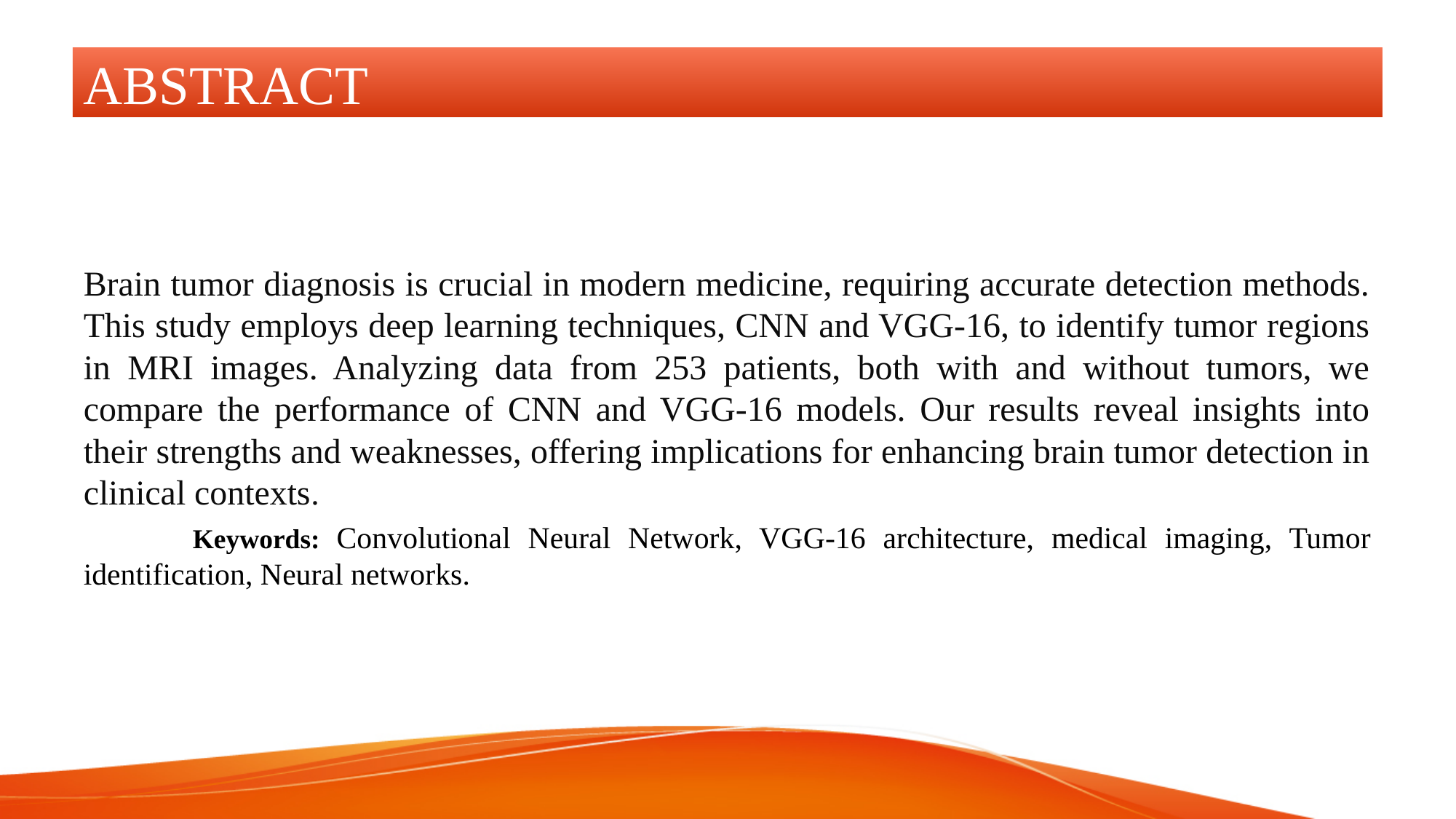

ABSTRACT
Brain tumor diagnosis is crucial in modern medicine, requiring accurate detection methods. This study employs deep learning techniques, CNN and VGG-16, to identify tumor regions in MRI images. Analyzing data from 253 patients, both with and without tumors, we compare the performance of CNN and VGG-16 models. Our results reveal insights into their strengths and weaknesses, offering implications for enhancing brain tumor detection in clinical contexts.
	Keywords: Convolutional Neural Network, VGG-16 architecture, medical imaging, Tumor identification, Neural networks.